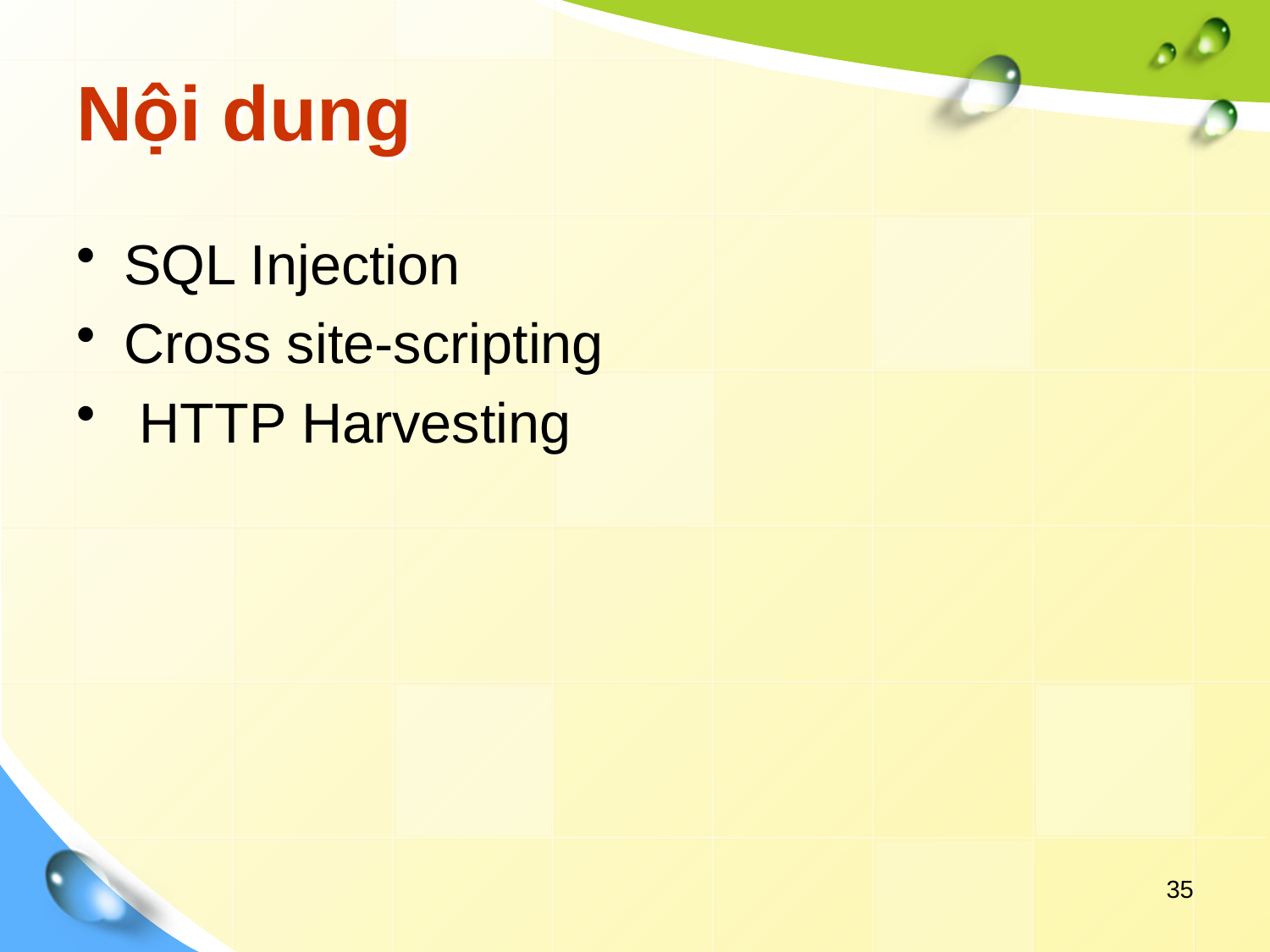

# Nội dung
SQL Injection
Cross site-scripting
 HTTP Harvesting

35